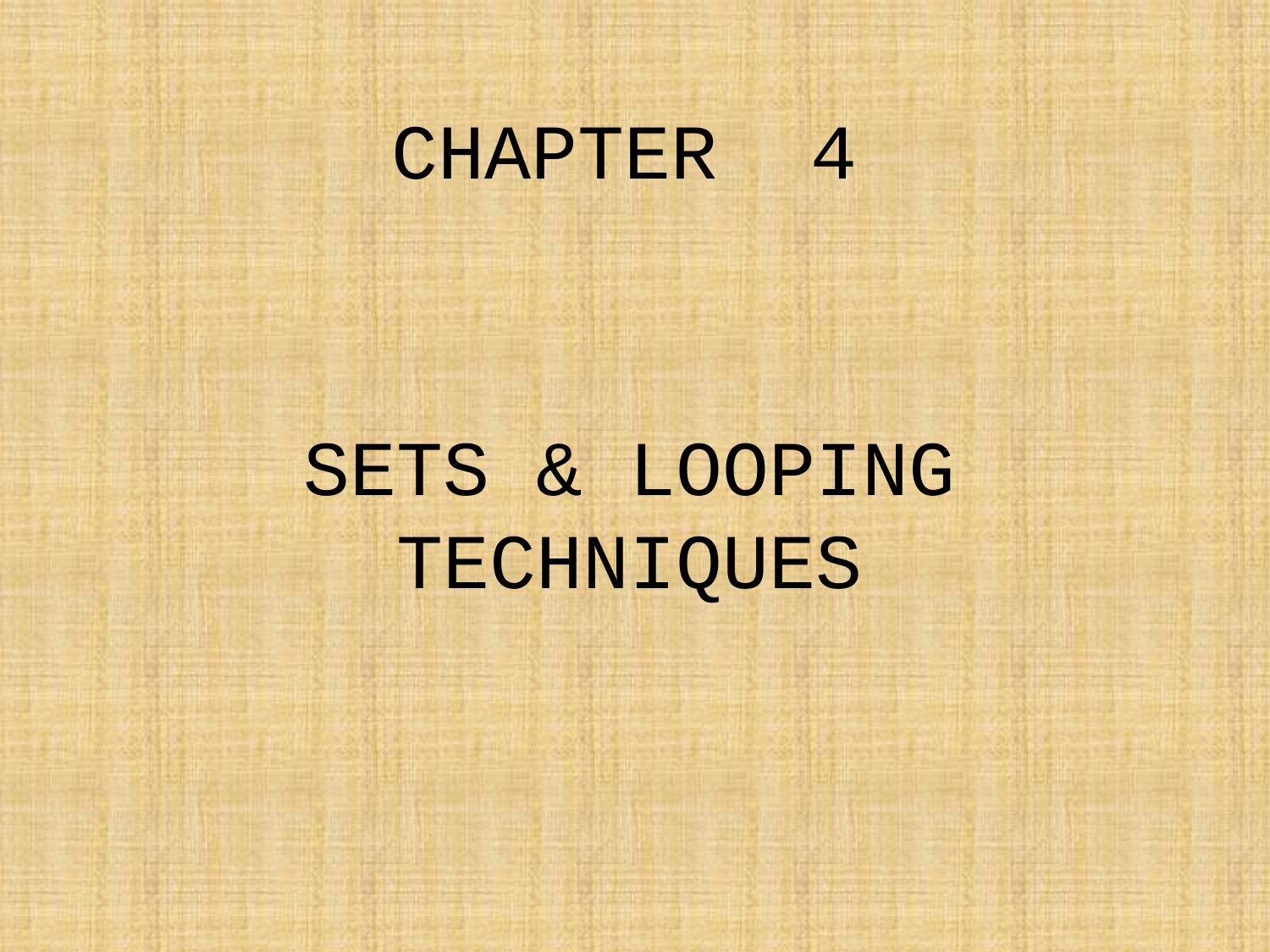

# CHAPTER  4

SETS & LOOPING TECHNIQUES